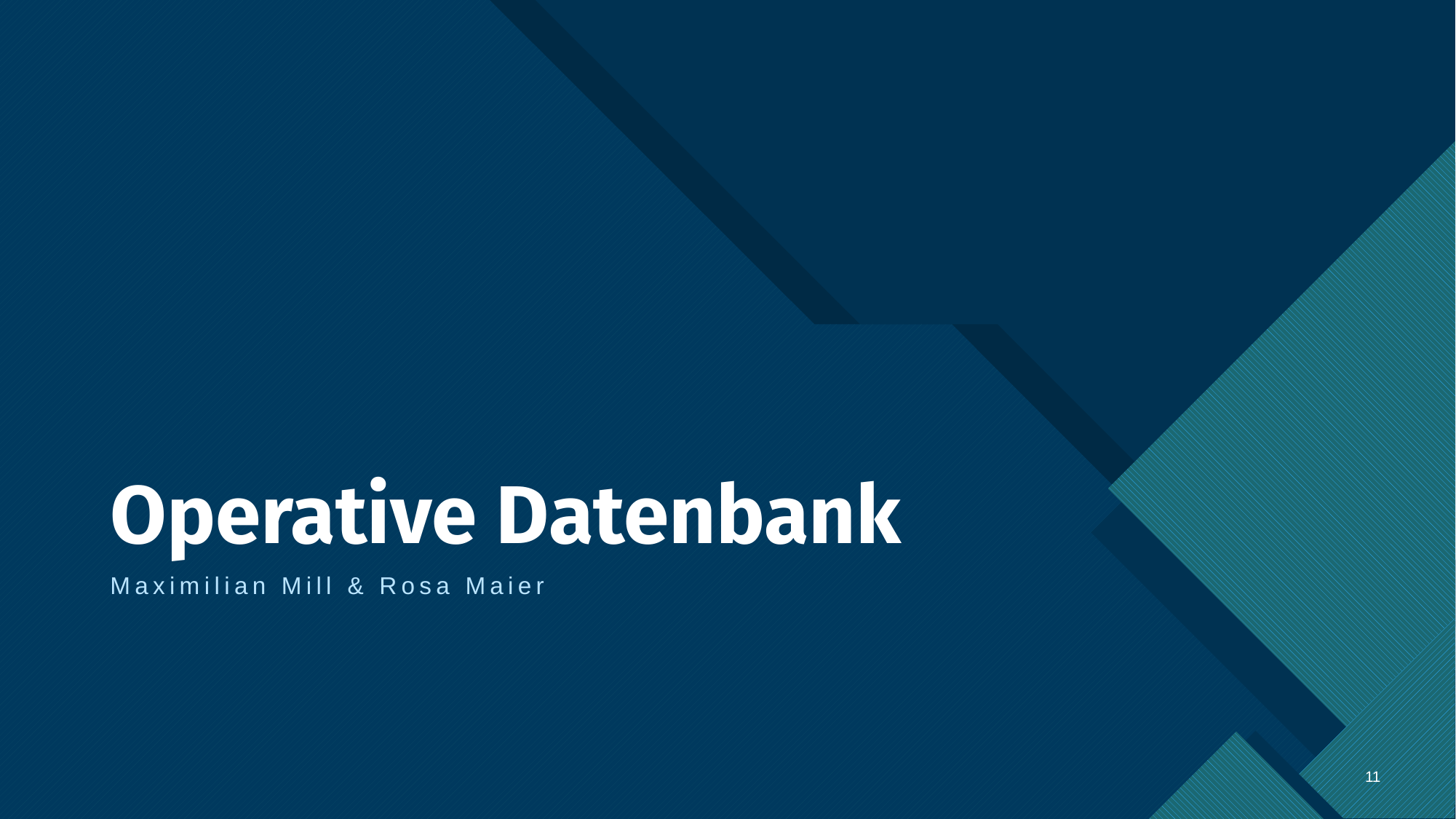

# Operative Datenbank
Maximilian Mill & Rosa Maier
11